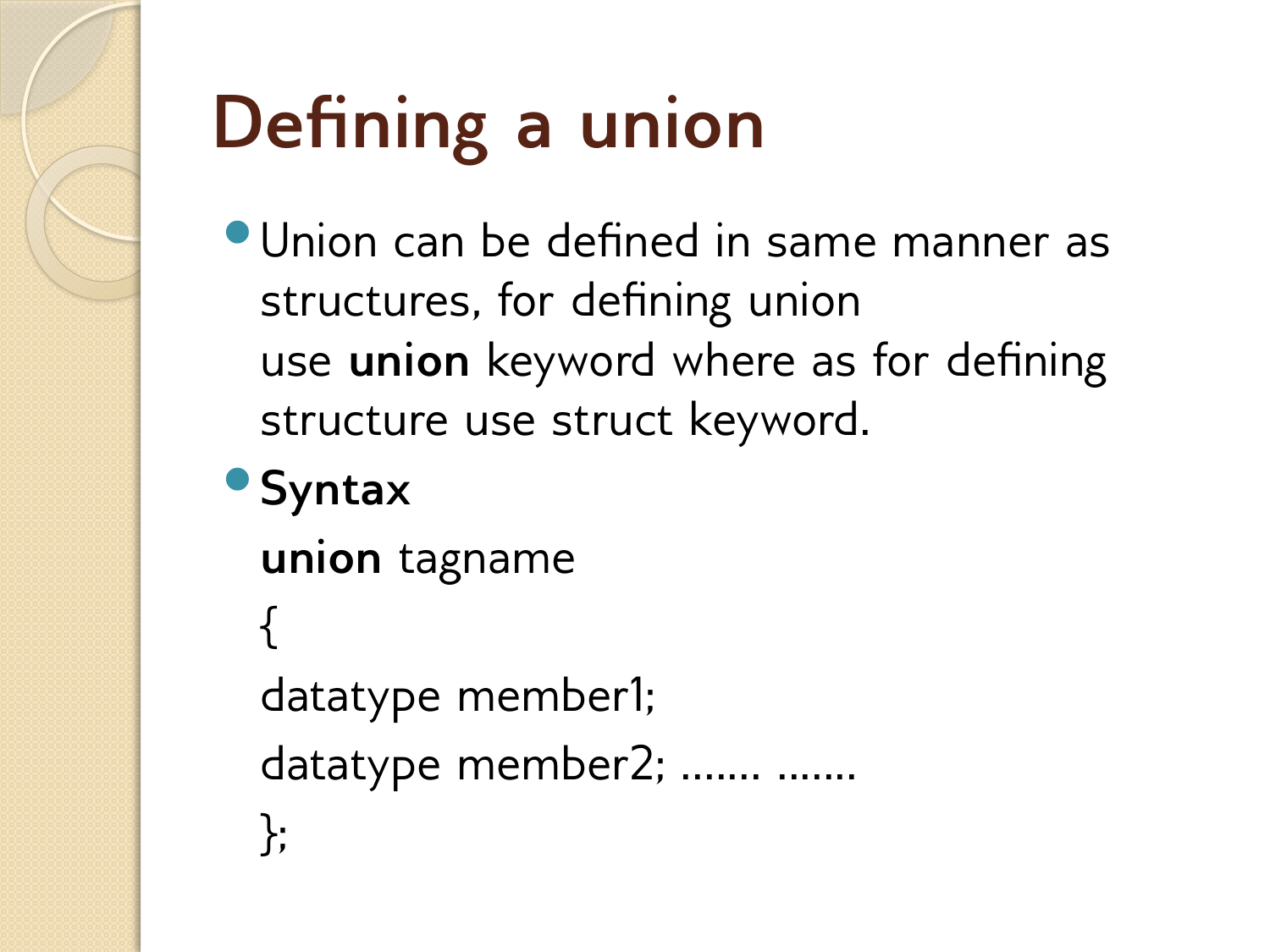

# Defining a union
Union can be defined in same manner as structures, for defining union use union keyword where as for defining structure use struct keyword.
Syntax
	union tagname
	{
	datatype member1;
	datatype member2; ....... .......
	};